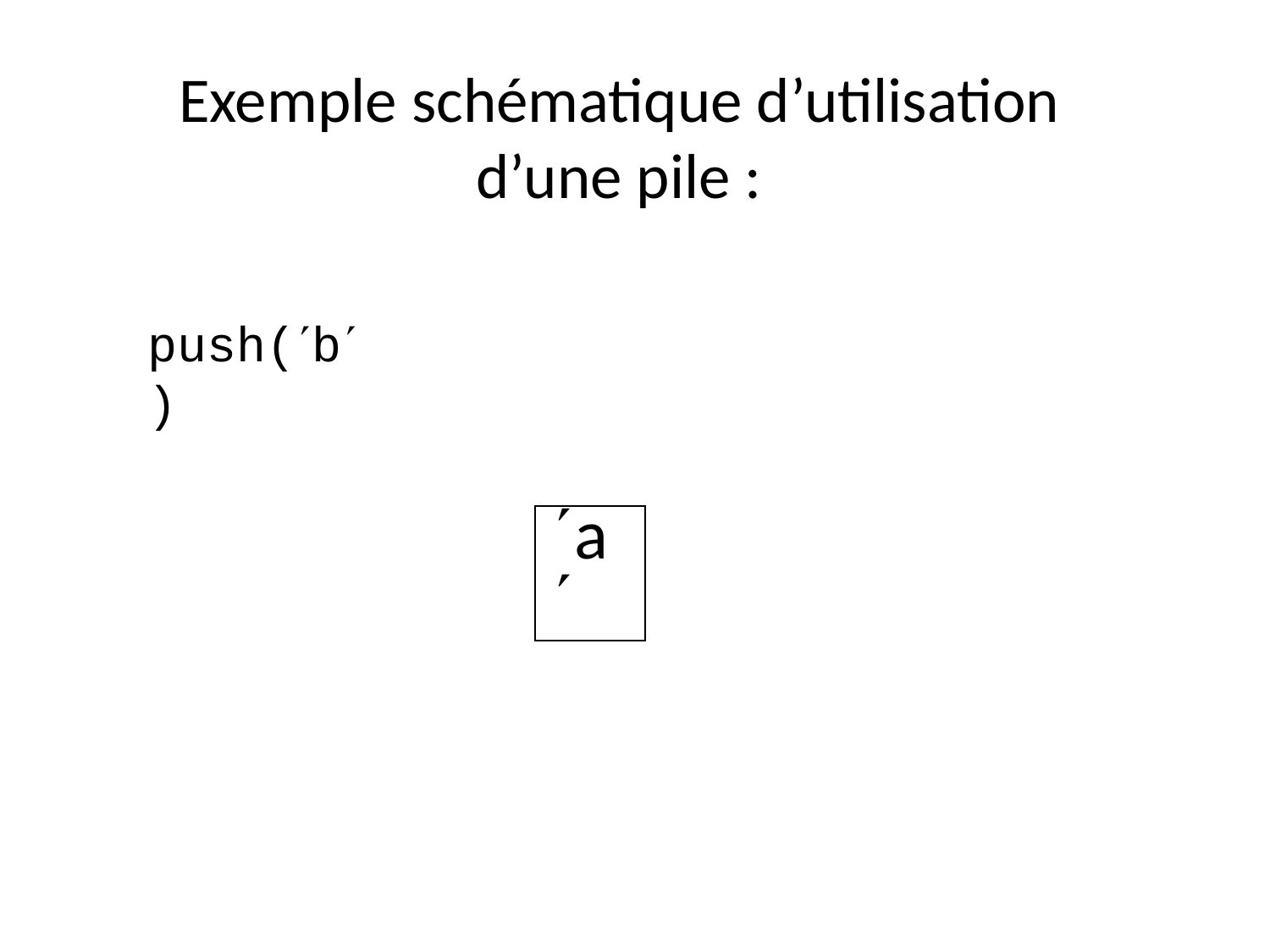

# Exemple schématique d’utilisation d’une pile :
push(′b′)
| ′a′ |
| --- |